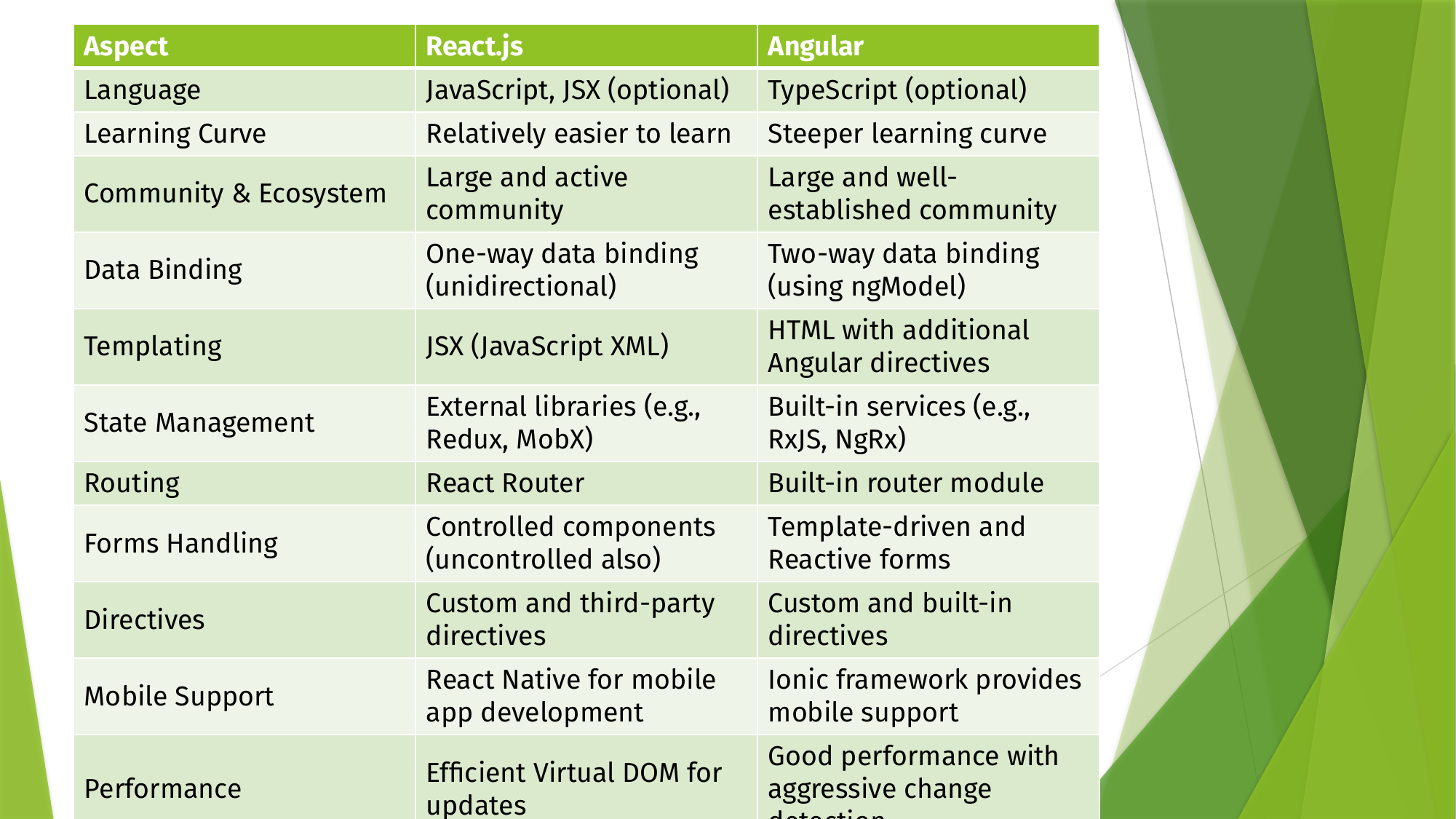

| Aspect | React.js | Angular |
| --- | --- | --- |
| Language | JavaScript, JSX (optional) | TypeScript (optional) |
| Learning Curve | Relatively easier to learn | Steeper learning curve |
| Community & Ecosystem | Large and active community | Large and well-established community |
| Data Binding | One-way data binding (unidirectional) | Two-way data binding (using ngModel) |
| Templating | JSX (JavaScript XML) | HTML with additional Angular directives |
| State Management | External libraries (e.g., Redux, MobX) | Built-in services (e.g., RxJS, NgRx) |
| Routing | React Router | Built-in router module |
| Forms Handling | Controlled components (uncontrolled also) | Template-driven and Reactive forms |
| Directives | Custom and third-party directives | Custom and built-in directives |
| Mobile Support | React Native for mobile app development | Ionic framework provides mobile support |
| Performance | Efficient Virtual DOM for updates | Good performance with aggressive change detection |
| Component Reusability | High, with a functional component approach | High, with well-defined component lifecycle |
| Tooling & CLI | Create React App (CRA) and other tools | Powerful CLI (Angular CLI) |
| DOM Manipulation | Virtual DOM with diffing algorithm | Direct DOM manipulation (declarative approach) |
| Use Cases | Single-page applications, UI-focused | Large-scale applications, enterprise projects |
#